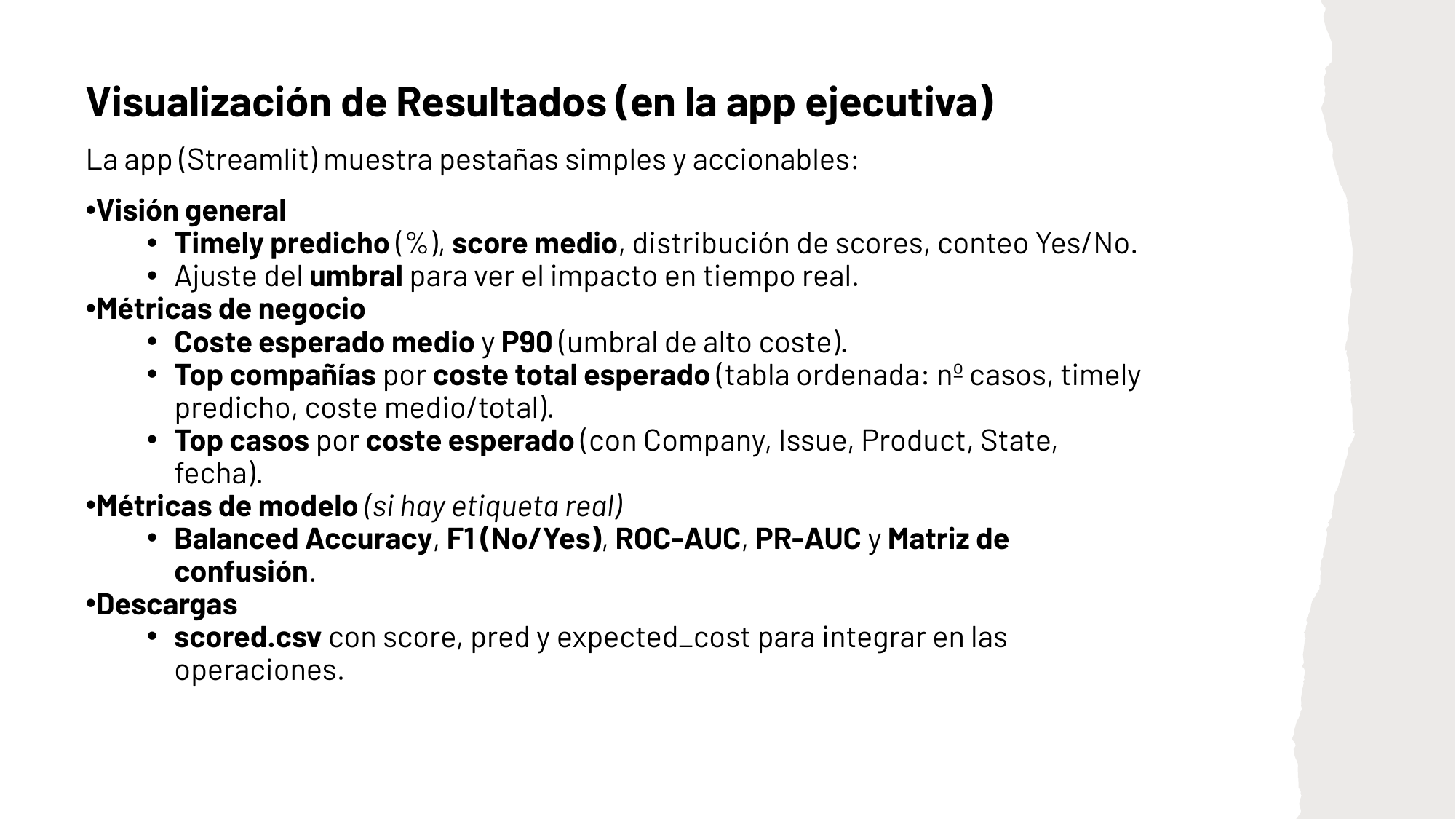

Visualización de Resultados (en la app ejecutiva)
La app (Streamlit) muestra pestañas simples y accionables:
Visión general
Timely predicho (%), score medio, distribución de scores, conteo Yes/No.
Ajuste del umbral para ver el impacto en tiempo real.
Métricas de negocio
Coste esperado medio y P90 (umbral de alto coste).
Top compañías por coste total esperado (tabla ordenada: nº casos, timely predicho, coste medio/total).
Top casos por coste esperado (con Company, Issue, Product, State, fecha).
Métricas de modelo (si hay etiqueta real)
Balanced Accuracy, F1 (No/Yes), ROC-AUC, PR-AUC y Matriz de confusión.
Descargas
scored.csv con score, pred y expected_cost para integrar en las operaciones.